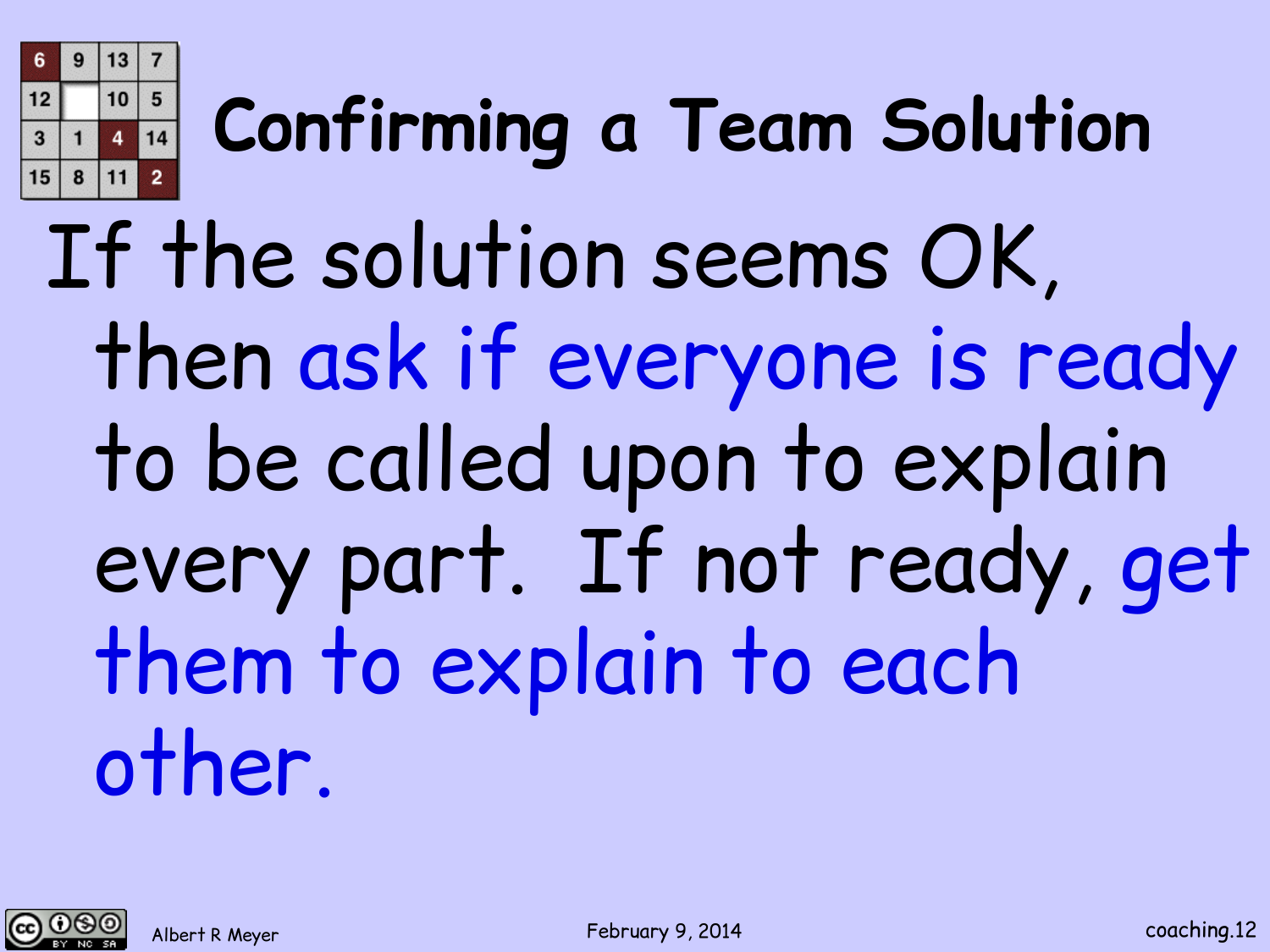

# Confirming a Team Solution
If the solution seems OK, then ask if everyone is ready to be called upon to explain every part.  If not ready, get them to explain to each other.
coaching.12